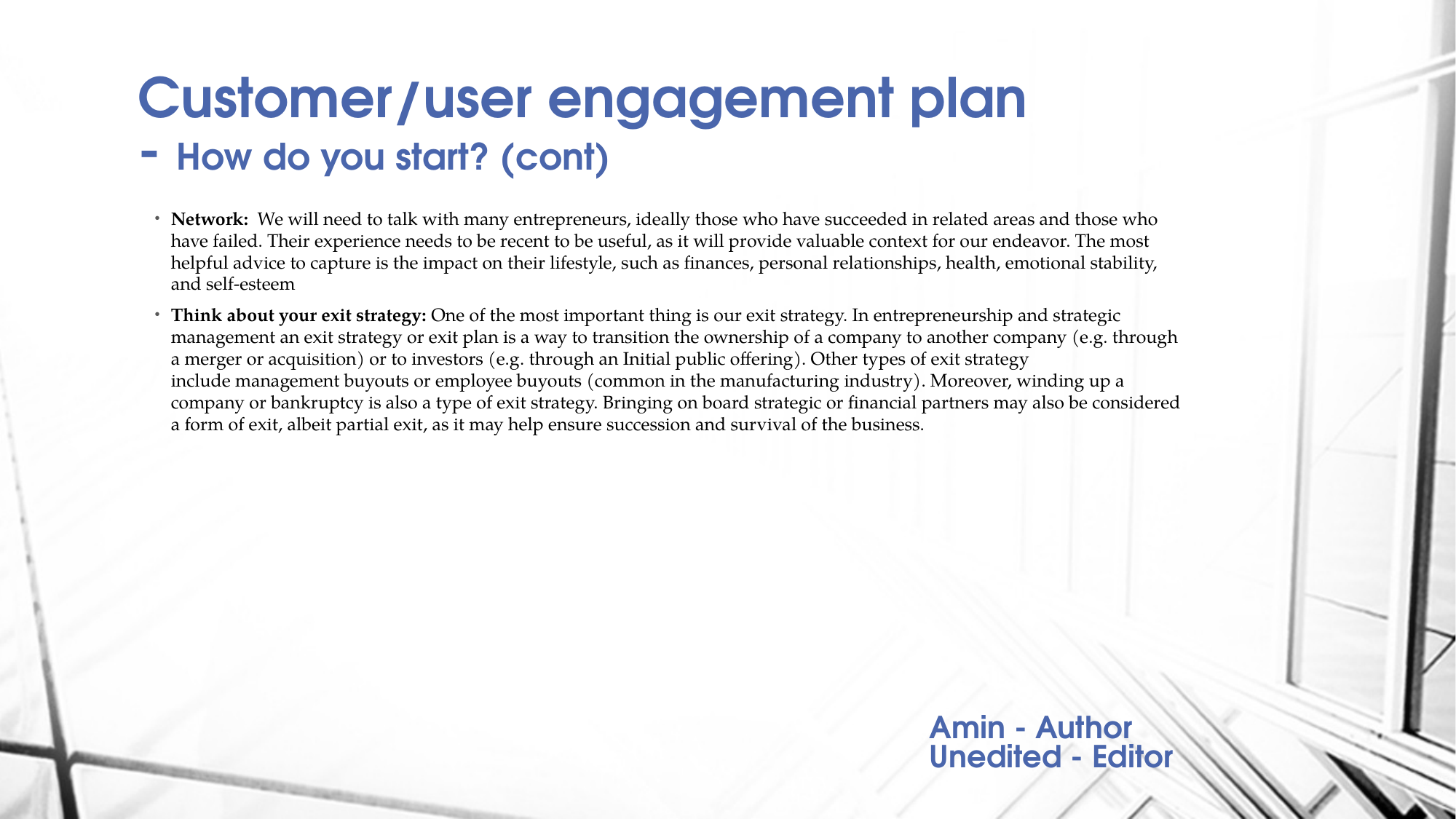

# Customer/user engagement plan - How do you start? (cont)
Network:  We will need to talk with many entrepreneurs, ideally those who have succeeded in related areas and those who have failed. Their experience needs to be recent to be useful, as it will provide valuable context for our endeavor. The most helpful advice to capture is the impact on their lifestyle, such as finances, personal relationships, health, emotional stability, and self-esteem
Think about your exit strategy: One of the most important thing is our exit strategy. In entrepreneurship and strategic management an exit strategy or exit plan is a way to transition the ownership of a company to another company (e.g. through a merger or acquisition) or to investors (e.g. through an Initial public offering). Other types of exit strategy include management buyouts or employee buyouts (common in the manufacturing industry). Moreover, winding up a company or bankruptcy is also a type of exit strategy. Bringing on board strategic or financial partners may also be considered a form of exit, albeit partial exit, as it may help ensure succession and survival of the business.

Amin - Author
Unedited - Editor